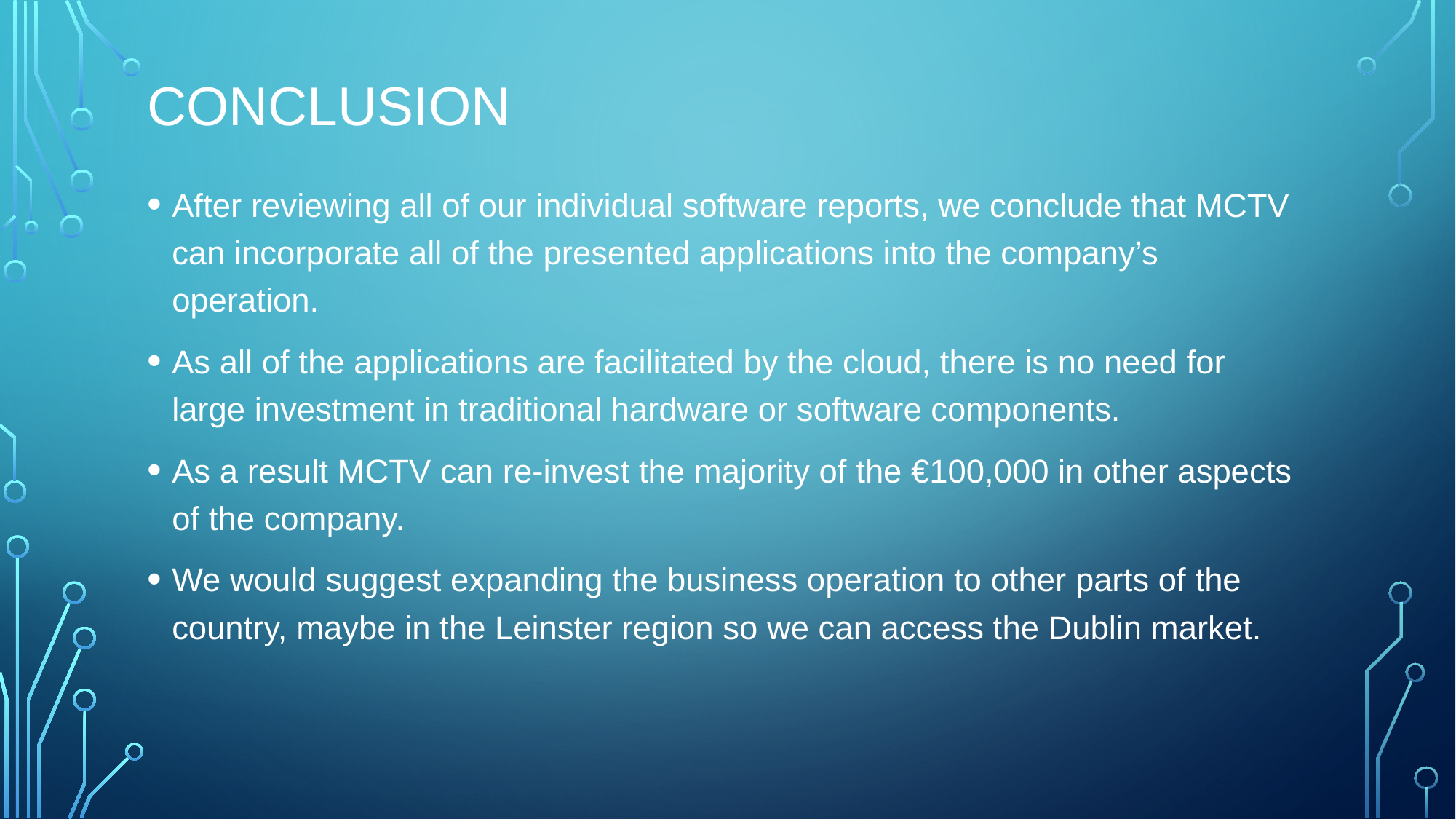

# Conclusion
After reviewing all of our individual software reports, we conclude that MCTV can incorporate all of the presented applications into the company’s operation.
As all of the applications are facilitated by the cloud, there is no need for large investment in traditional hardware or software components.
As a result MCTV can re-invest the majority of the €100,000 in other aspects of the company.
We would suggest expanding the business operation to other parts of the country, maybe in the Leinster region so we can access the Dublin market.